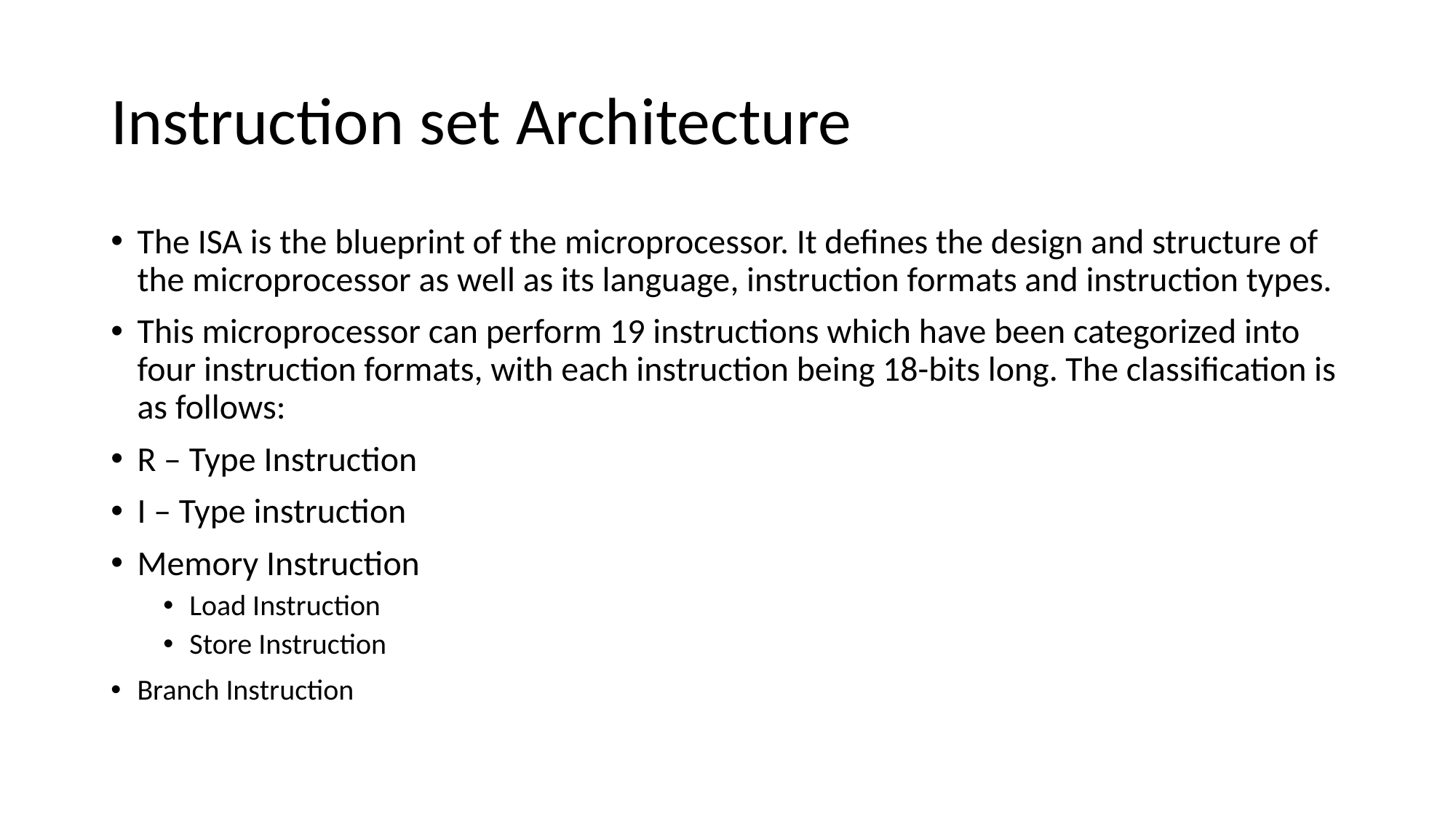

# Instruction set Architecture
The ISA is the blueprint of the microprocessor. It defines the design and structure of the microprocessor as well as its language, instruction formats and instruction types.
This microprocessor can perform 19 instructions which have been categorized into four instruction formats, with each instruction being 18-bits long. The classification is as follows:
R – Type Instruction
I – Type instruction
Memory Instruction
Load Instruction
Store Instruction
Branch Instruction